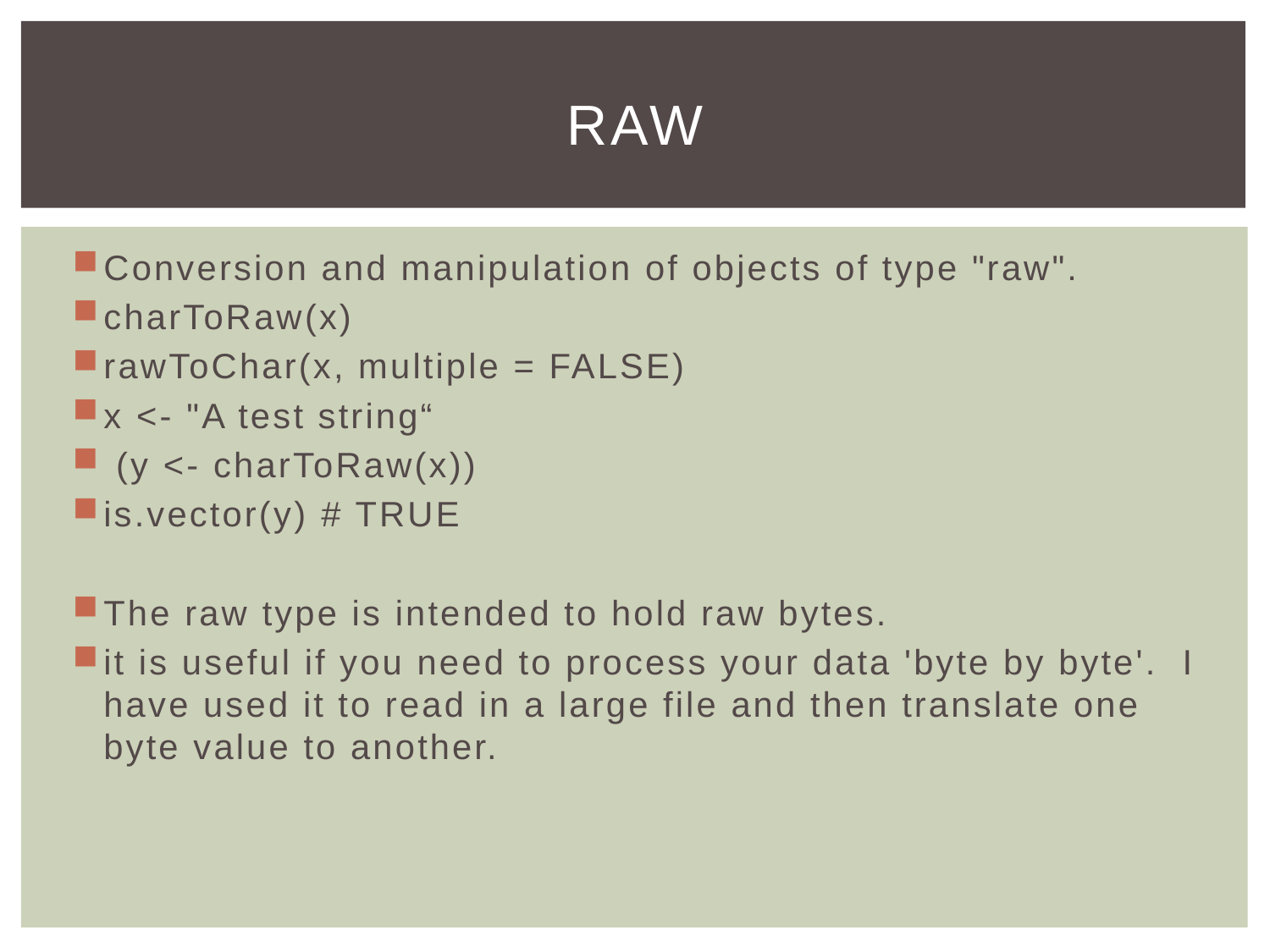

# RAW
Conversion and manipulation of objects of type "raw".
charToRaw(x)
rawToChar(x, multiple = FALSE)
x <- "A test string“
 (y <- charToRaw(x))
is.vector(y) # TRUE

The raw type is intended to hold raw bytes.
it is useful if you need to process your data 'byte by byte'.  I have used it to read in a large file and then translate one byte value to another.